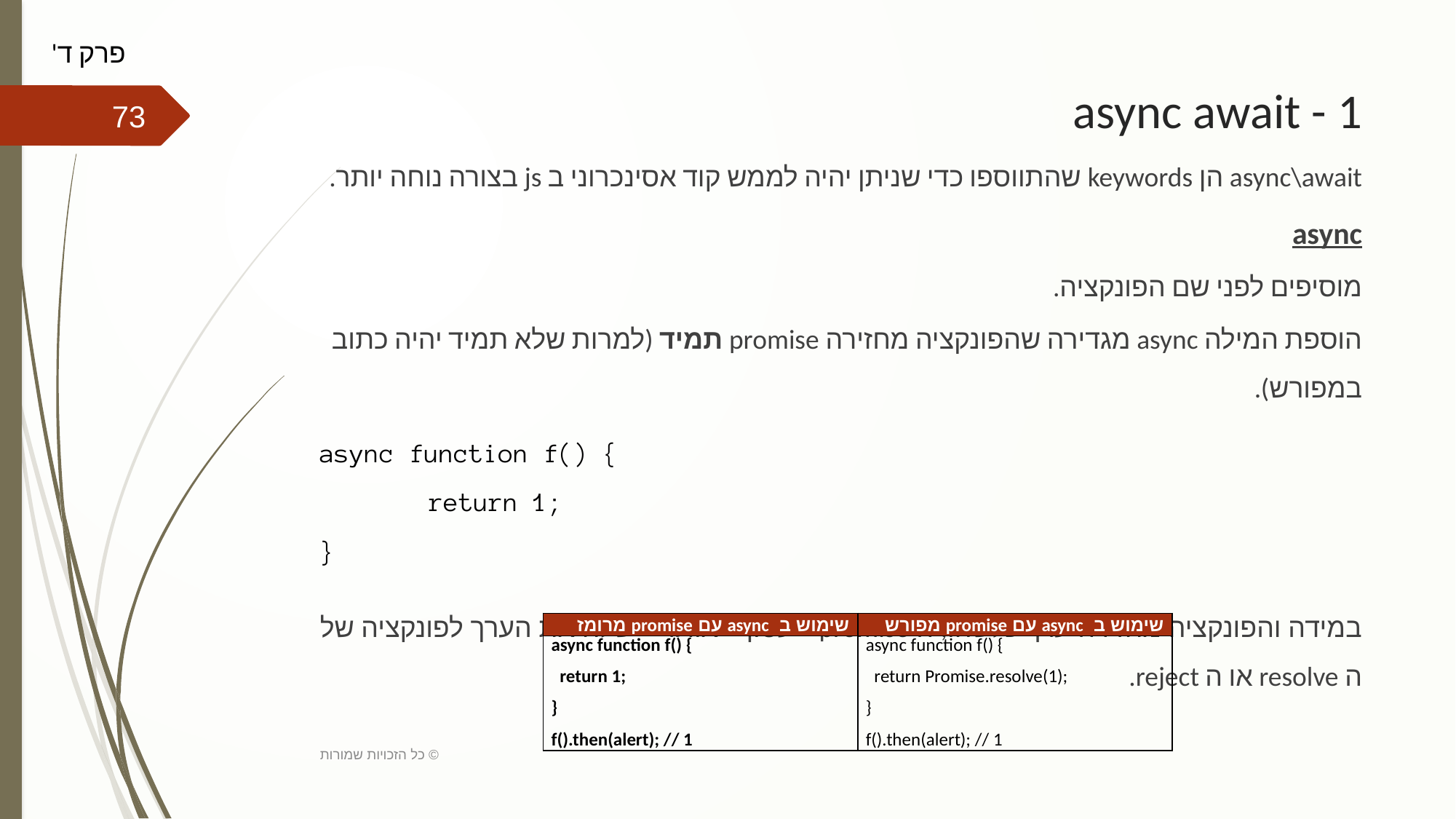

פרק ד'
# async await - 1
73
async\await הן keywords שהתווספו כדי שניתן יהיה לממש קוד אסינכרוני ב js בצורה נוחה יותר.
async
מוסיפים לפני שם הפונקציה.
הוספת המילה async מגדירה שהפונקציה מחזירה promise תמיד (למרות שלא תמיד יהיה כתוב במפורש).
async function f() {
	return 1;
}
במידה והפונקציה מחזירה ערך כלשהו, ה promise "יעטוף" אותו – ישלח את הערך לפונקציה של ה resolve או ה reject.

| שימוש ב async עם promise מרומז | שימוש ב async עם promise מפורש |
| --- | --- |
| async function f() { return 1; } f().then(alert); // 1 | async function f() { return Promise.resolve(1); } f().then(alert); // 1 |
כל הזכויות שמורות ©